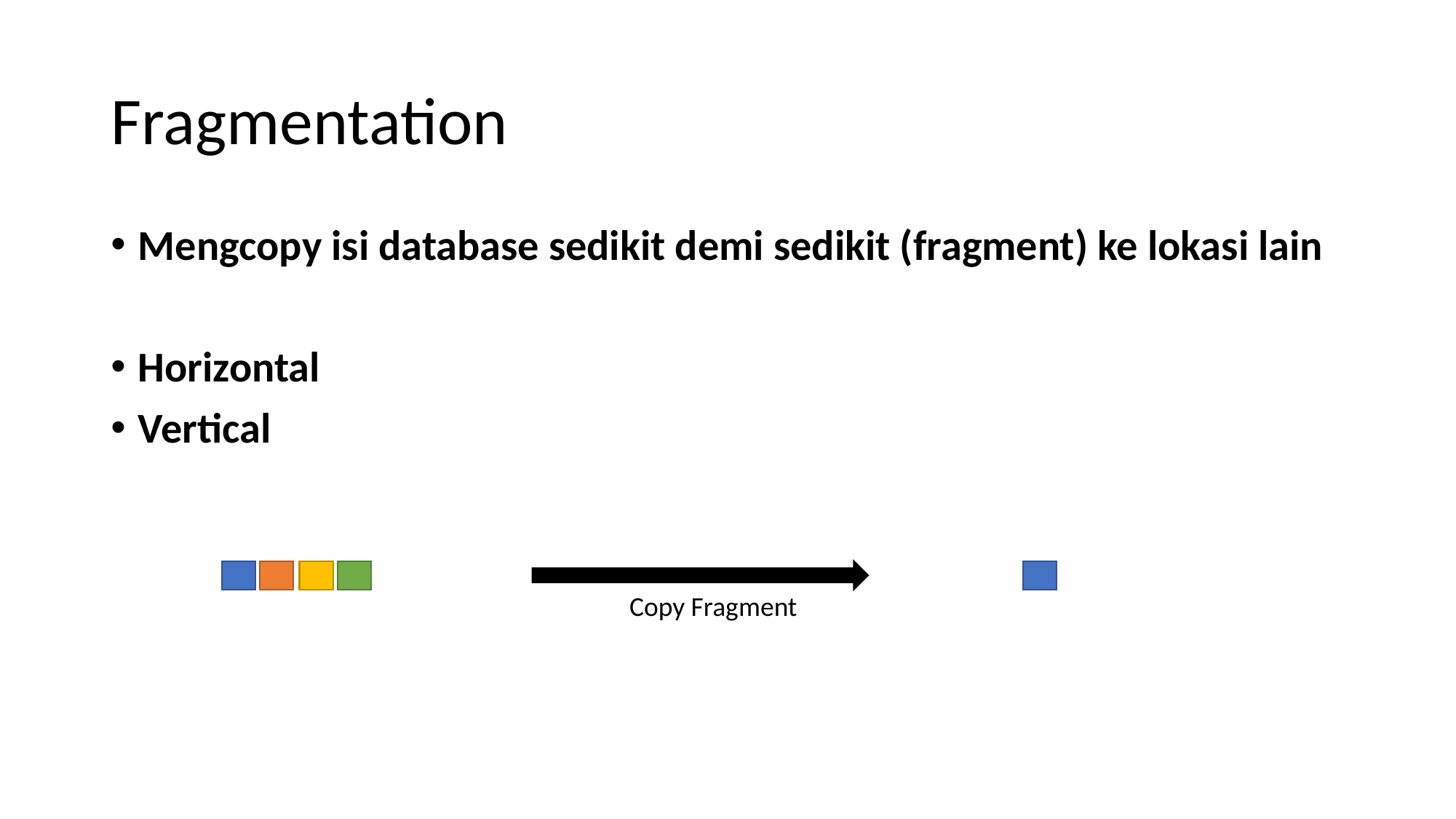

# Fragmentation
Mengcopy isi database sedikit demi sedikit (fragment) ke lokasi lain

Horizontal
Vertical

Copy Fragment